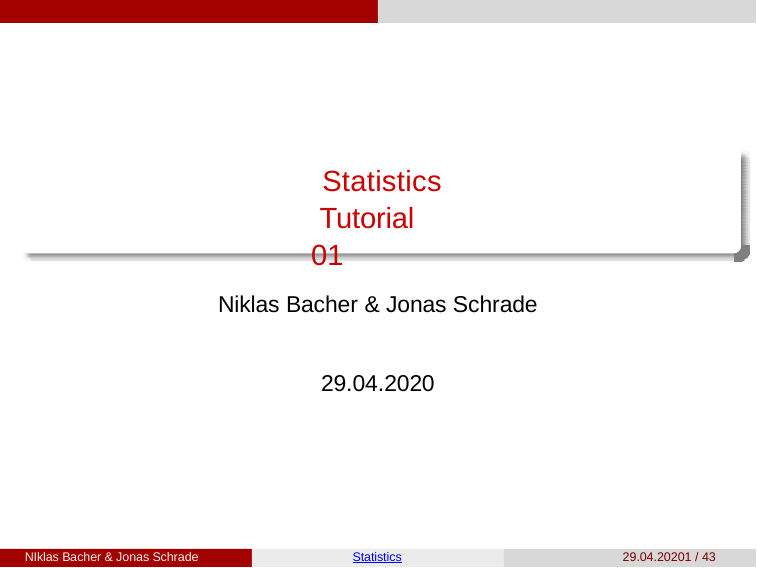

# Statistics  Tutorial 01
Niklas Bacher & Jonas Schrade

29.04.2020

NIklas Bacher & Jonas Schrade
Statistics
29.04.20201 / 43